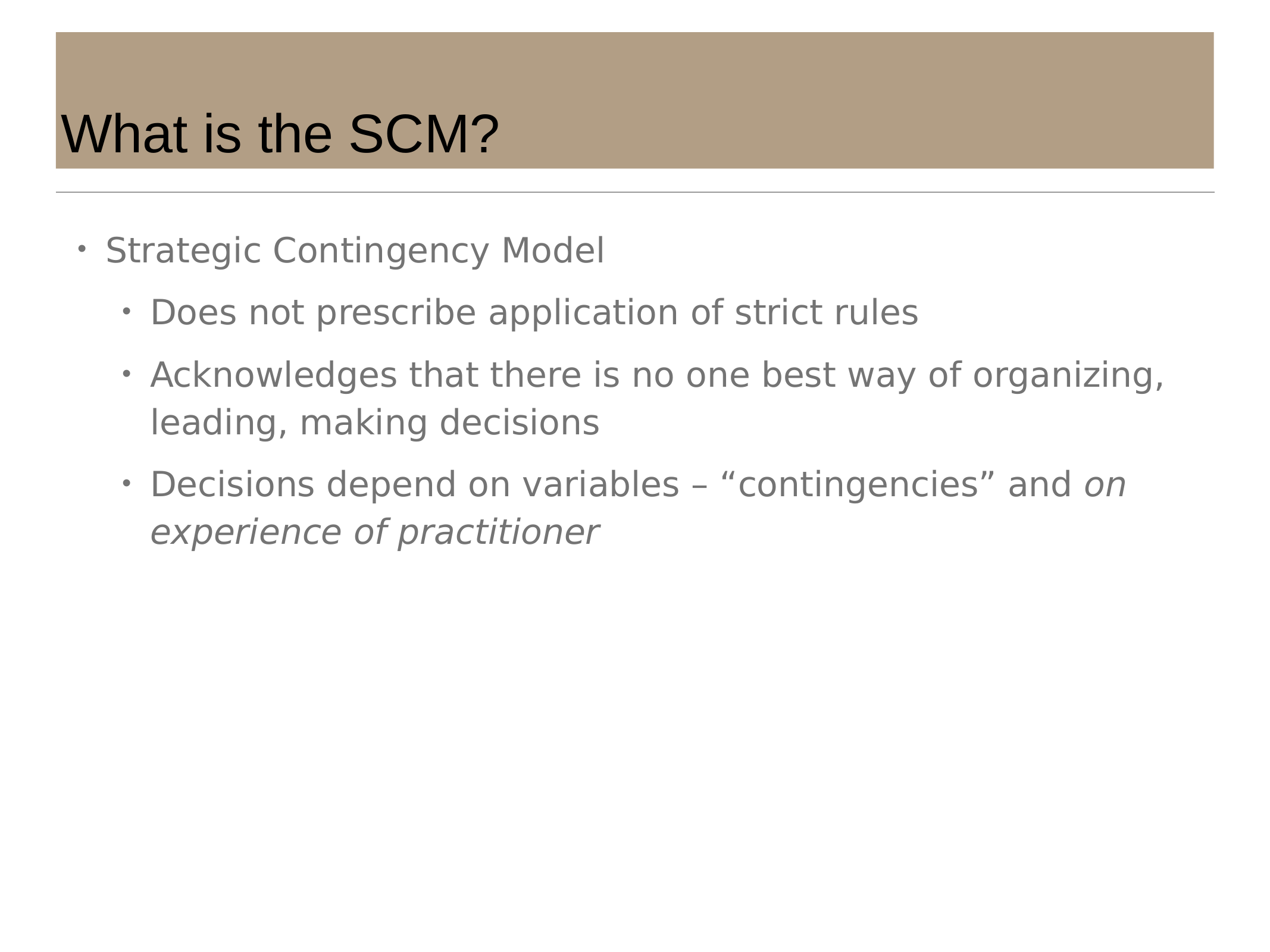

# What is the SCM?
Strategic Contingency Model
Does not prescribe application of strict rules
Acknowledges that there is no one best way of organizing, leading, making decisions
Decisions depend on variables – “contingencies” and on experience of practitioner